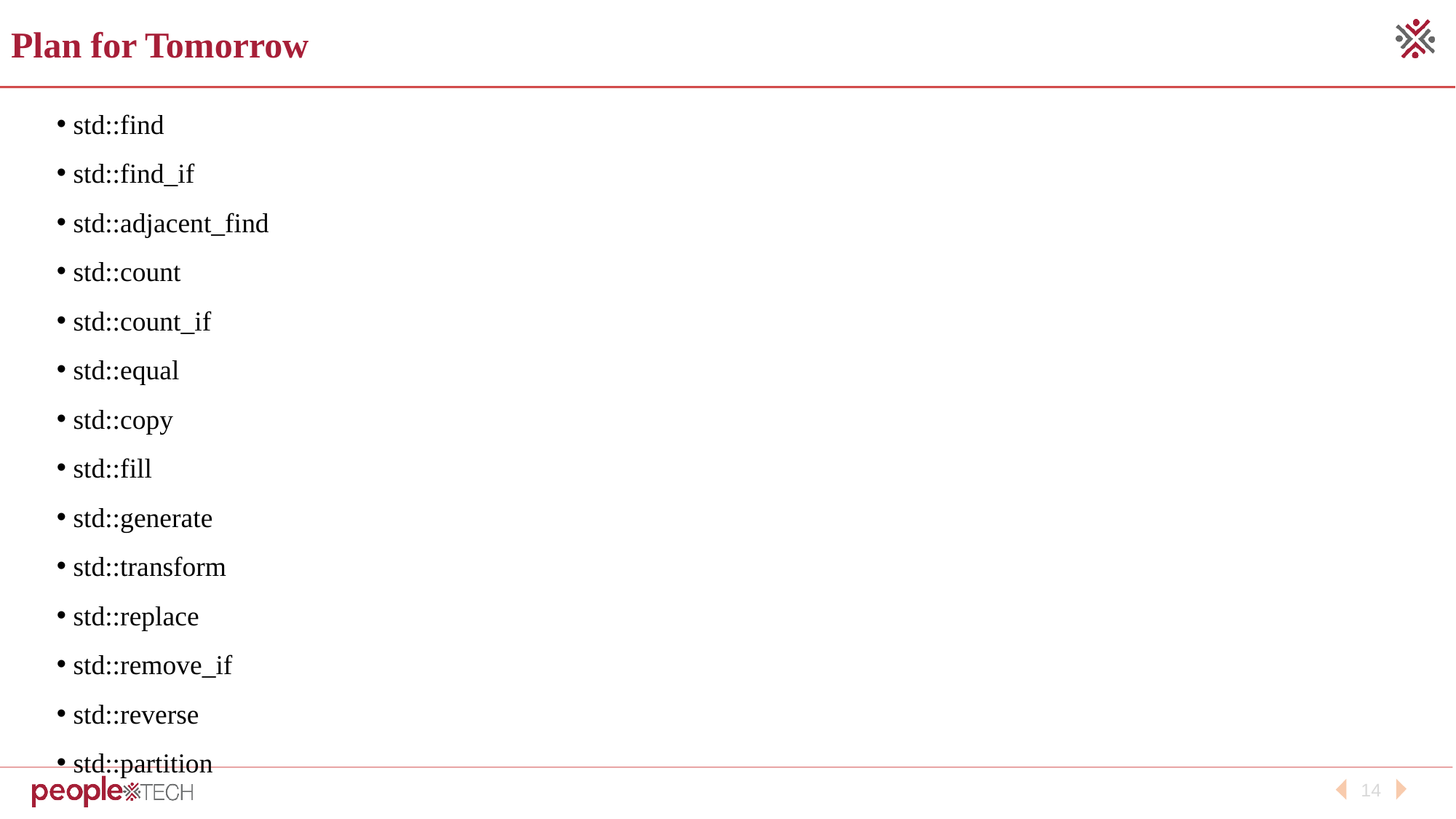

Plan for Tomorrow
 std::find
 std::find_if
 std::adjacent_find
 std::count
 std::count_if
 std::equal
 std::copy
 std::fill
 std::generate
 std::transform
 std::replace
 std::remove_if
 std::reverse
 std::partition